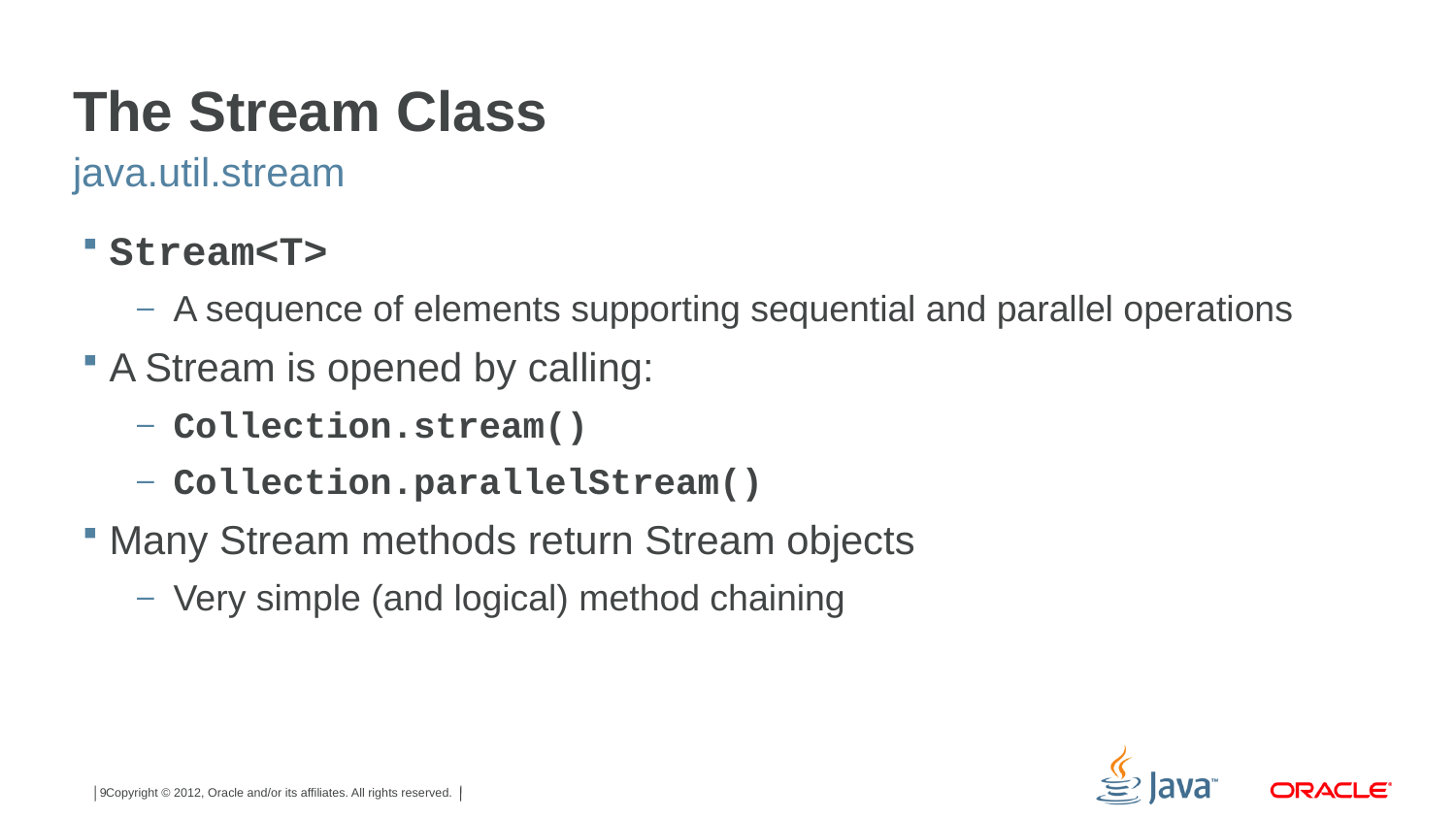

# The Stream Class
java.util.stream
Stream<T>
A sequence of elements supporting sequential and parallel operations
A Stream is opened by calling:
Collection.stream()
Collection.parallelStream()
Many Stream methods return Stream objects
Very simple (and logical) method chaining